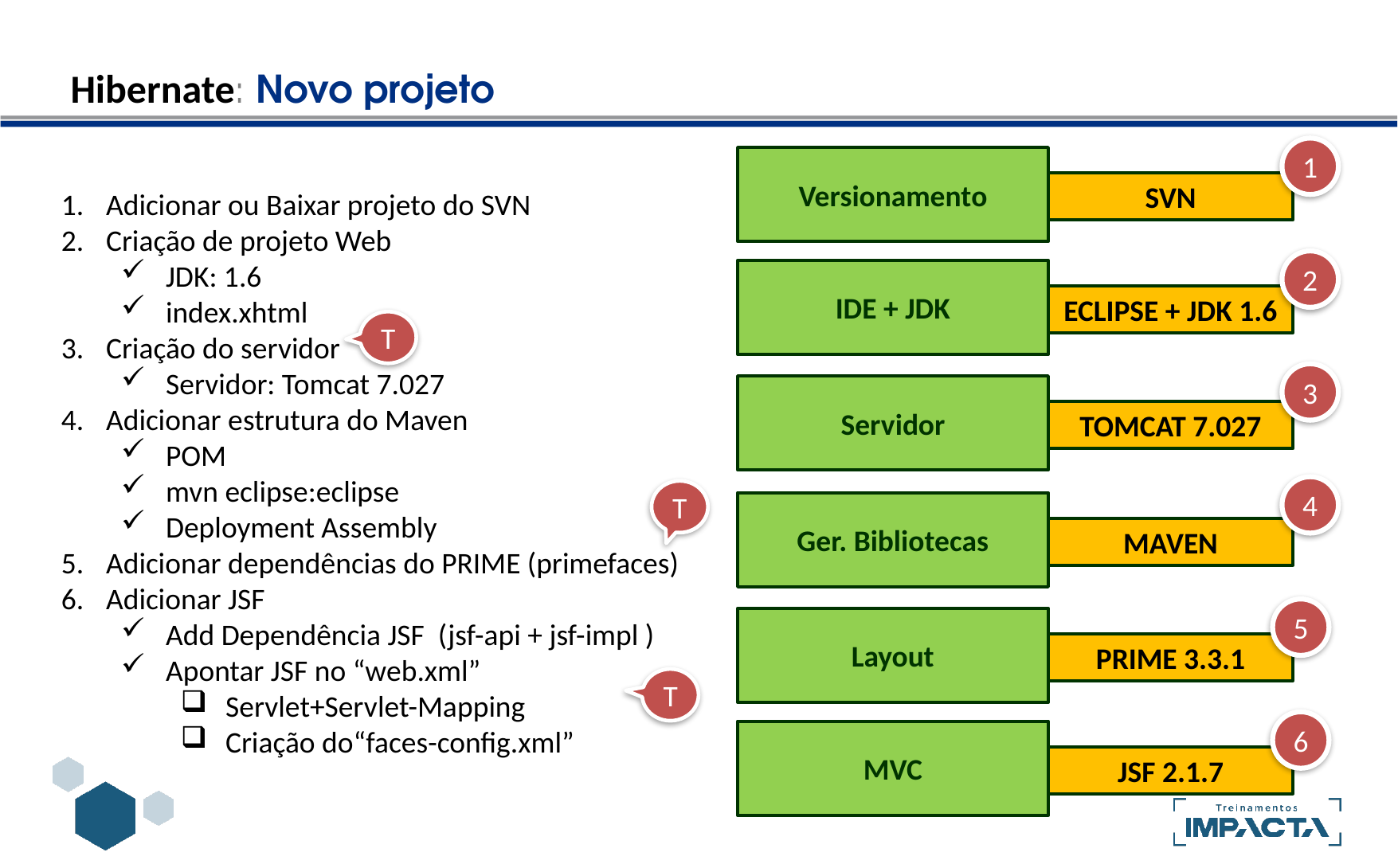

Hibernate: Novo projeto
1
Versionamento
SVN
Adicionar ou Baixar projeto do SVN
Criação de projeto Web
JDK: 1.6
index.xhtml
Criação do servidor
Servidor: Tomcat 7.027
Adicionar estrutura do Maven
POM
mvn eclipse:eclipse
Deployment Assembly
Adicionar dependências do PRIME (primefaces)
Adicionar JSF
Add Dependência JSF  (jsf-api + jsf-impl )
Apontar JSF no “web.xml”
Servlet+Servlet-Mapping
Criação do“faces-config.xml”
2
IDE + JDK
ECLIPSE + JDK 1.6
T
3
Servidor
TOMCAT 7.027
4
T
Ger. Bibliotecas
MAVEN
5
Layout
PRIME 3.3.1
T
6
MVC
JSF 2.1.7